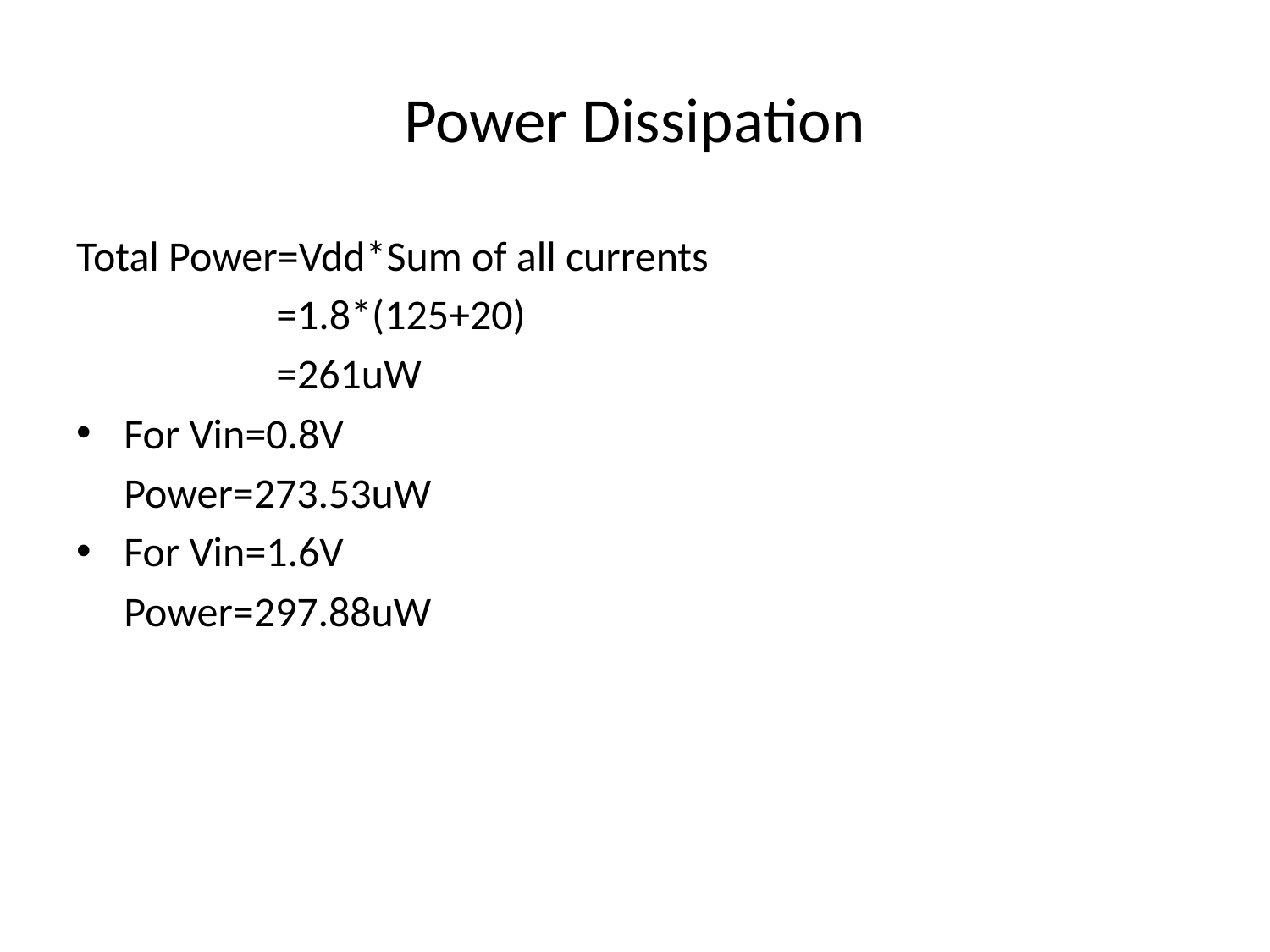

# Power Dissipation
Total Power=Vdd*Sum of all currents
                     =1.8*(125+20)
                     =261uW
For Vin=0.8V
     Power=273.53uW
For Vin=1.6V
     Power=297.88uW